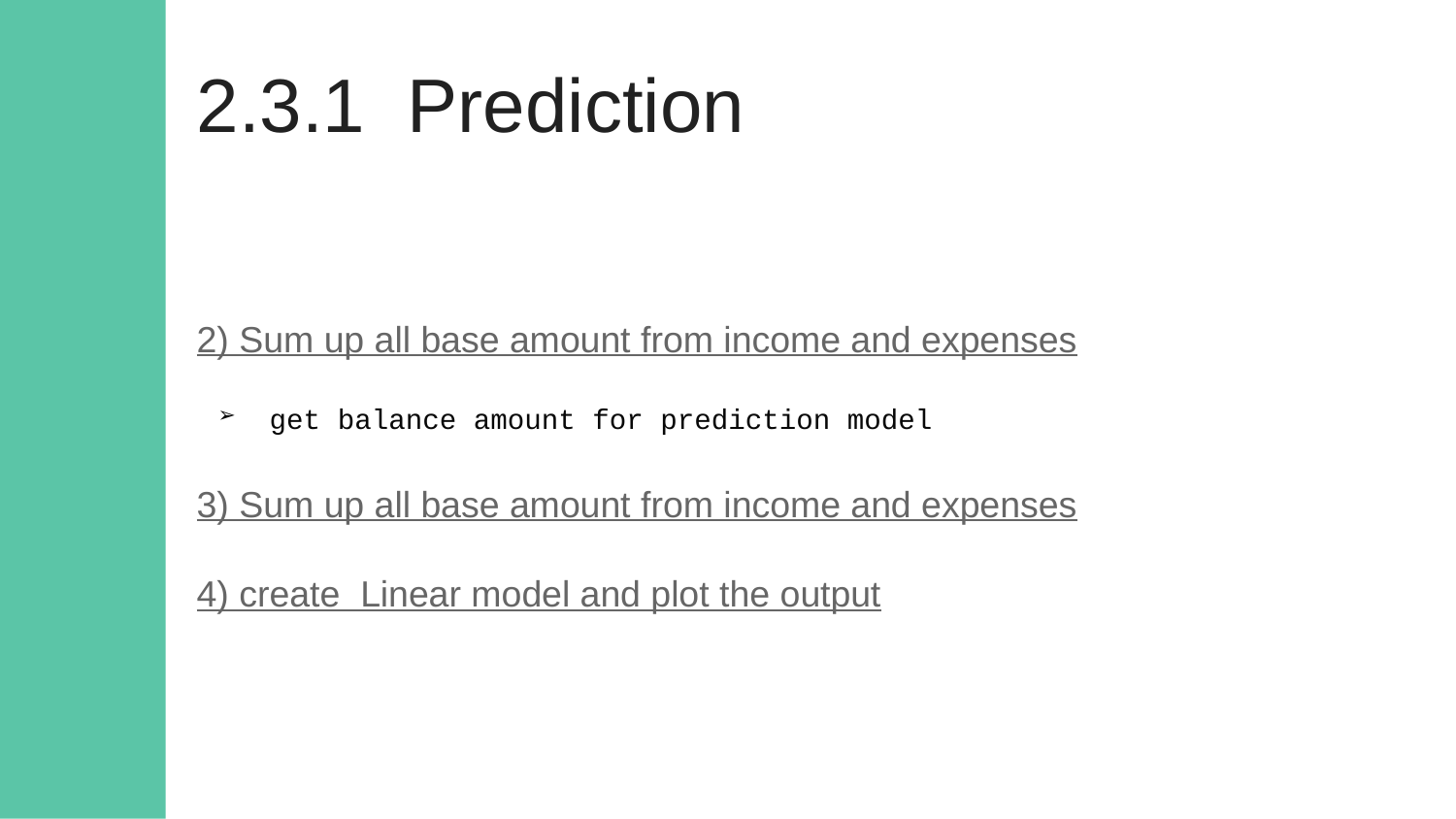

# 2.3.1  Prediction
2) Sum up all base amount from income and expenses
get balance amount for prediction model
3) Sum up all base amount from income and expenses
4) create  Linear model and plot the output